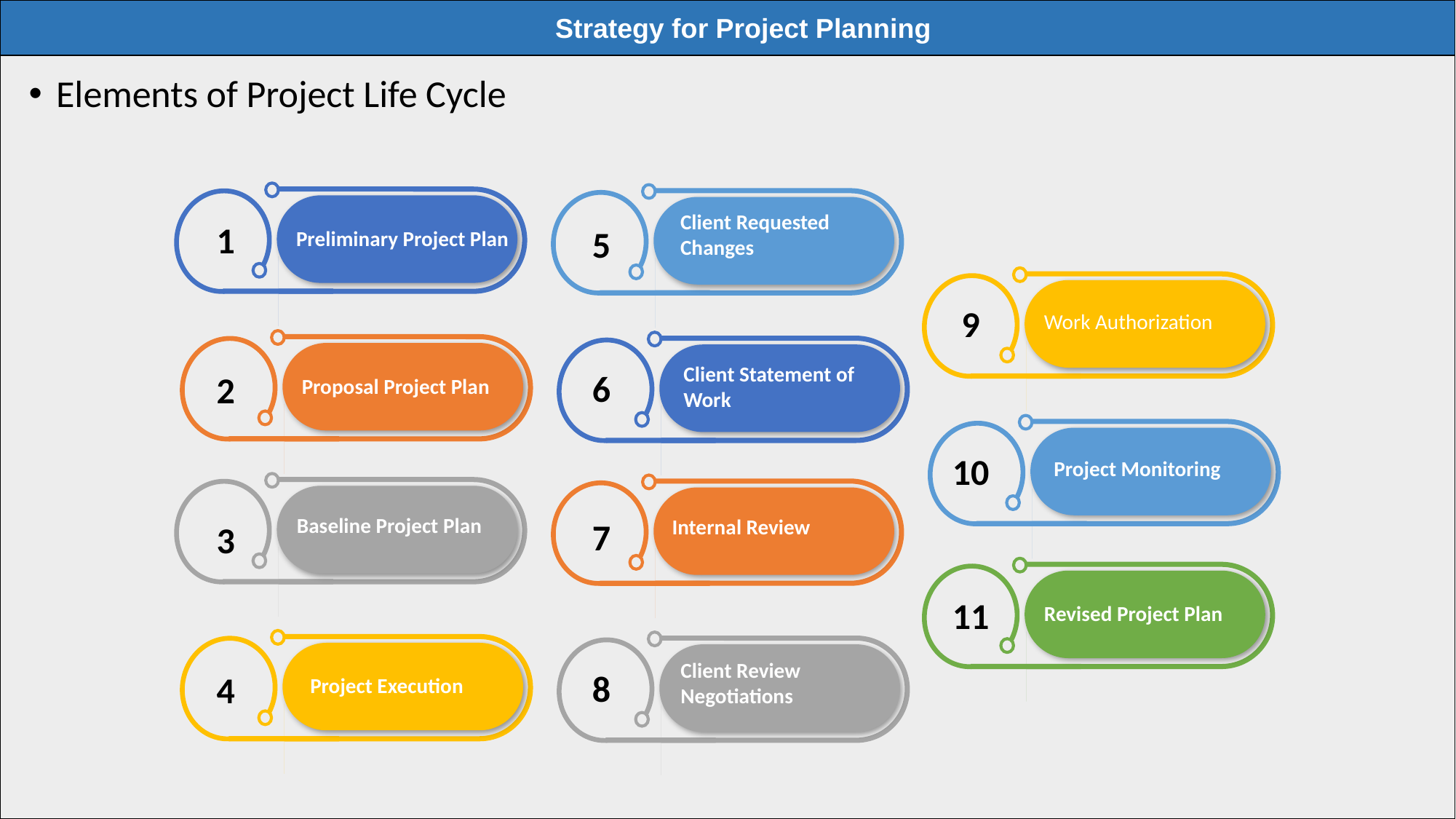

Strategy for Project Planning
Elements of Project Life Cycle

Client Requested Changes
1
5
Preliminary Project Plan
9
Work Authorization
Client Statement of Work
6
2
Proposal Project Plan
10
Project Monitoring
7
Baseline Project Plan
3
Internal Review
11
Revised Project Plan
Client Review Negotiations
8
4
 Project Execution